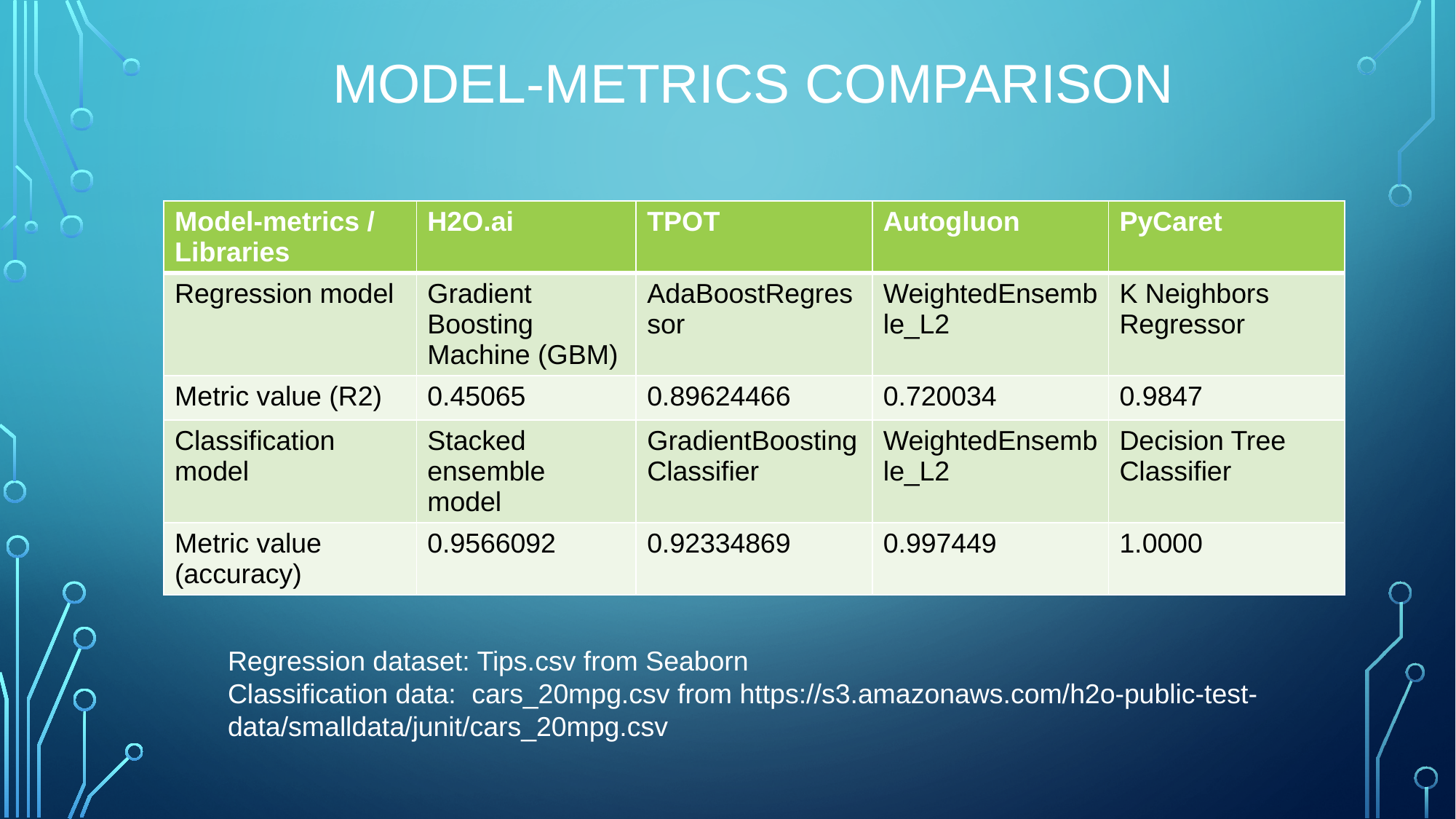

# MODEL-METRICS COMPARISON
| Model-metrics / Libraries | H2O.ai | TPOT | Autogluon | PyCaret |
| --- | --- | --- | --- | --- |
| Regression model | Gradient Boosting Machine (GBM) | AdaBoostRegressor | WeightedEnsemble\_L2 | K Neighbors Regressor |
| Metric value (R2) | 0.45065 | 0.89624466 | 0.720034 | 0.9847 |
| Classification model | Stacked ensemble model | GradientBoostingClassifier | WeightedEnsemble\_L2 | Decision Tree Classifier |
| Metric value (accuracy) | 0.9566092 | 0.92334869 | 0.997449 | 1.0000 |
Regression dataset: Tips.csv from Seaborn
Classification data:  cars_20mpg.csv from https://s3.amazonaws.com/h2o-public-test-data/smalldata/junit/cars_20mpg.csv